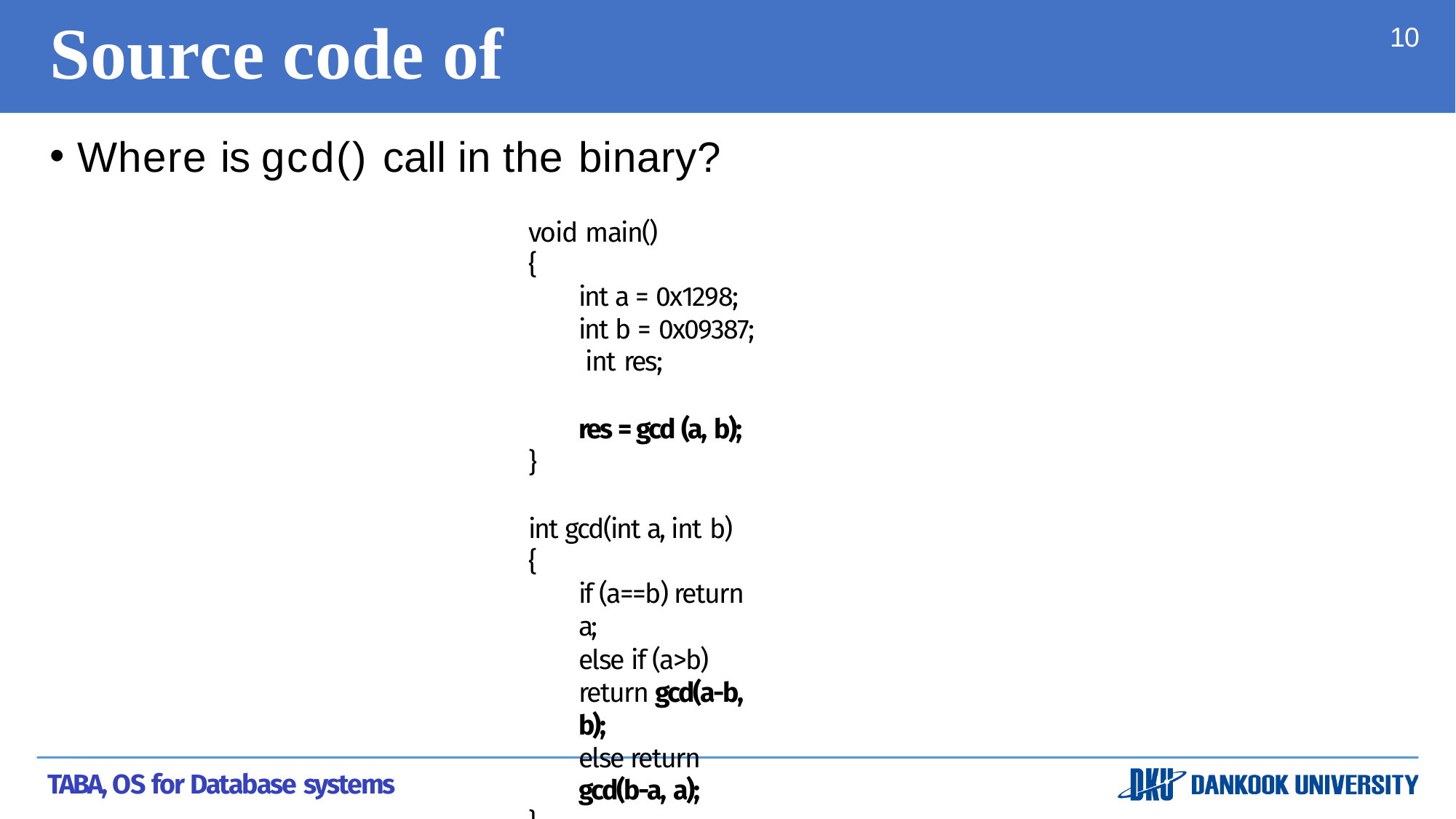

# Source code of	gcd
10
Where is gcd() call in the binary?
void main()
{
int a = 0x1298;  int b = 0x09387;  int res;

res = gcd (a, b);
}

int gcd(int a, int b)
{
if (a==b) return a;
else if (a>b) return gcd(a-b, b);
else return gcd(b-a, a);
}
TABA, OS for Database systems